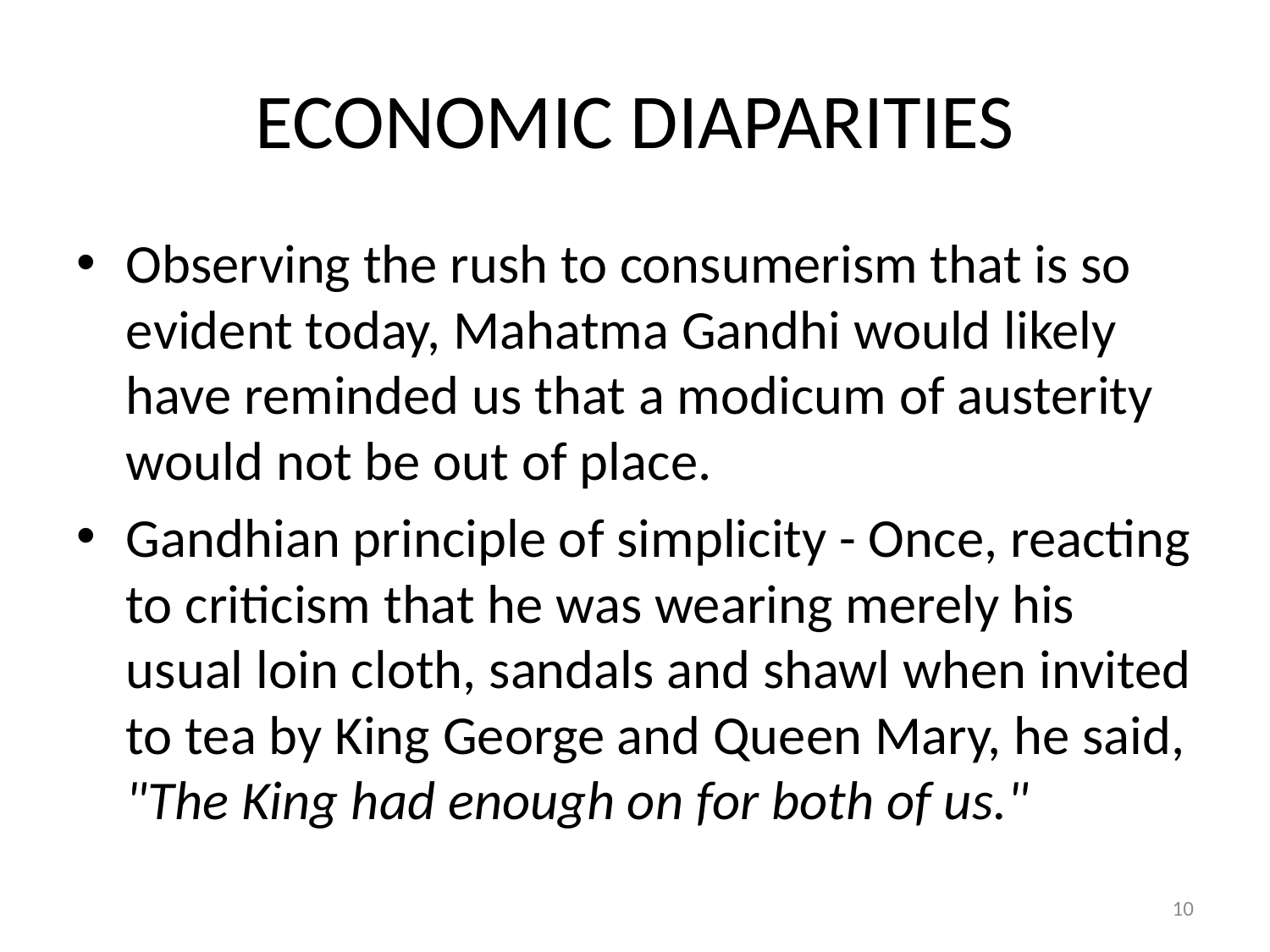

# ECONOMIC DIAPARITIES
Observing the rush to consumerism that is so evident today, Mahatma Gandhi would likely have reminded us that a modicum of austerity would not be out of place.
Gandhian principle of simplicity - Once, reacting to criticism that he was wearing merely his usual loin cloth, sandals and shawl when invited to tea by King George and Queen Mary, he said, "The King had enough on for both of us."

10